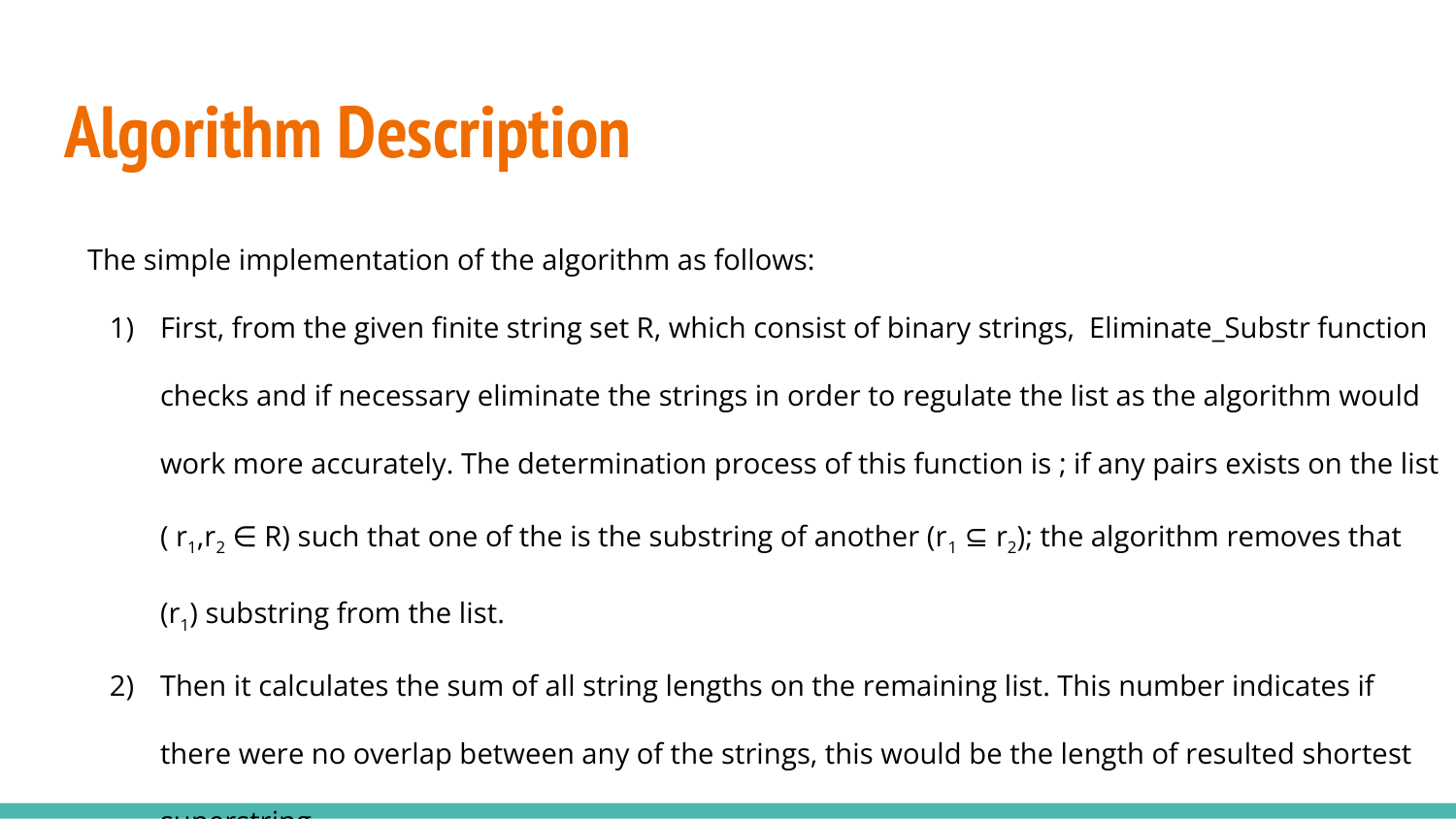

# Algorithm Description
The simple implementation of the algorithm as follows:
First, from the given finite string set R, which consist of binary strings,  Eliminate_Substr function checks and if necessary eliminate the strings in order to regulate the list as the algorithm would work more accurately. The determination process of this function is ; if any pairs exists on the list ( r1,r2 ∈ R) such that one of the is the substring of another (r1 ⊆ r2); the algorithm removes that (r1) substring from the list.
Then it calculates the sum of all string lengths on the remaining list. This number indicates if there were no overlap between any of the strings, this would be the length of resulted shortest superstring.